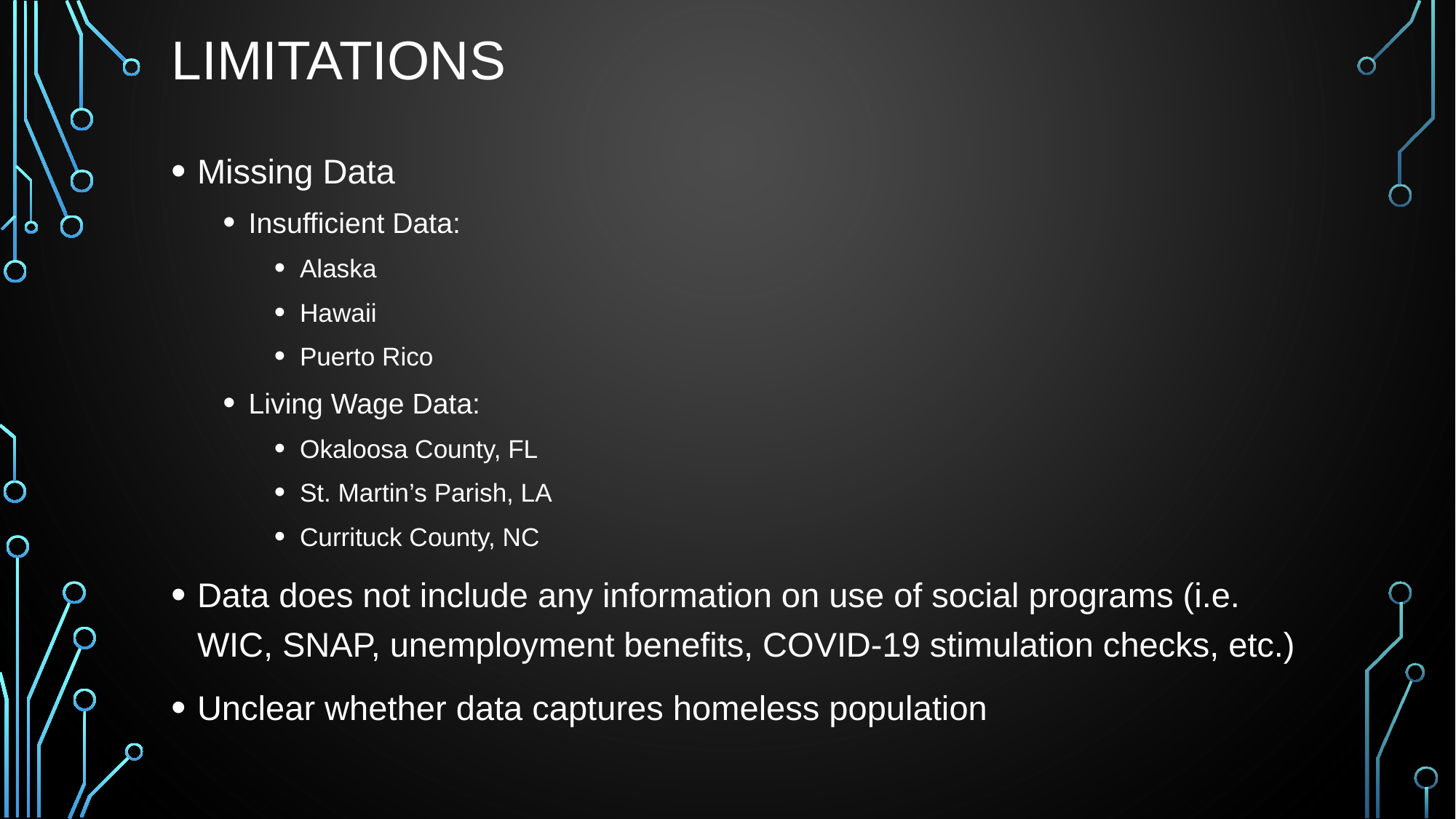

# limitations
Missing Data
Insufficient Data:
Alaska
Hawaii
Puerto Rico
Living Wage Data:
Okaloosa County, FL
St. Martin’s Parish, LA
Currituck County, NC
Data does not include any information on use of social programs (i.e. WIC, SNAP, unemployment benefits, COVID-19 stimulation checks, etc.)
Unclear whether data captures homeless population